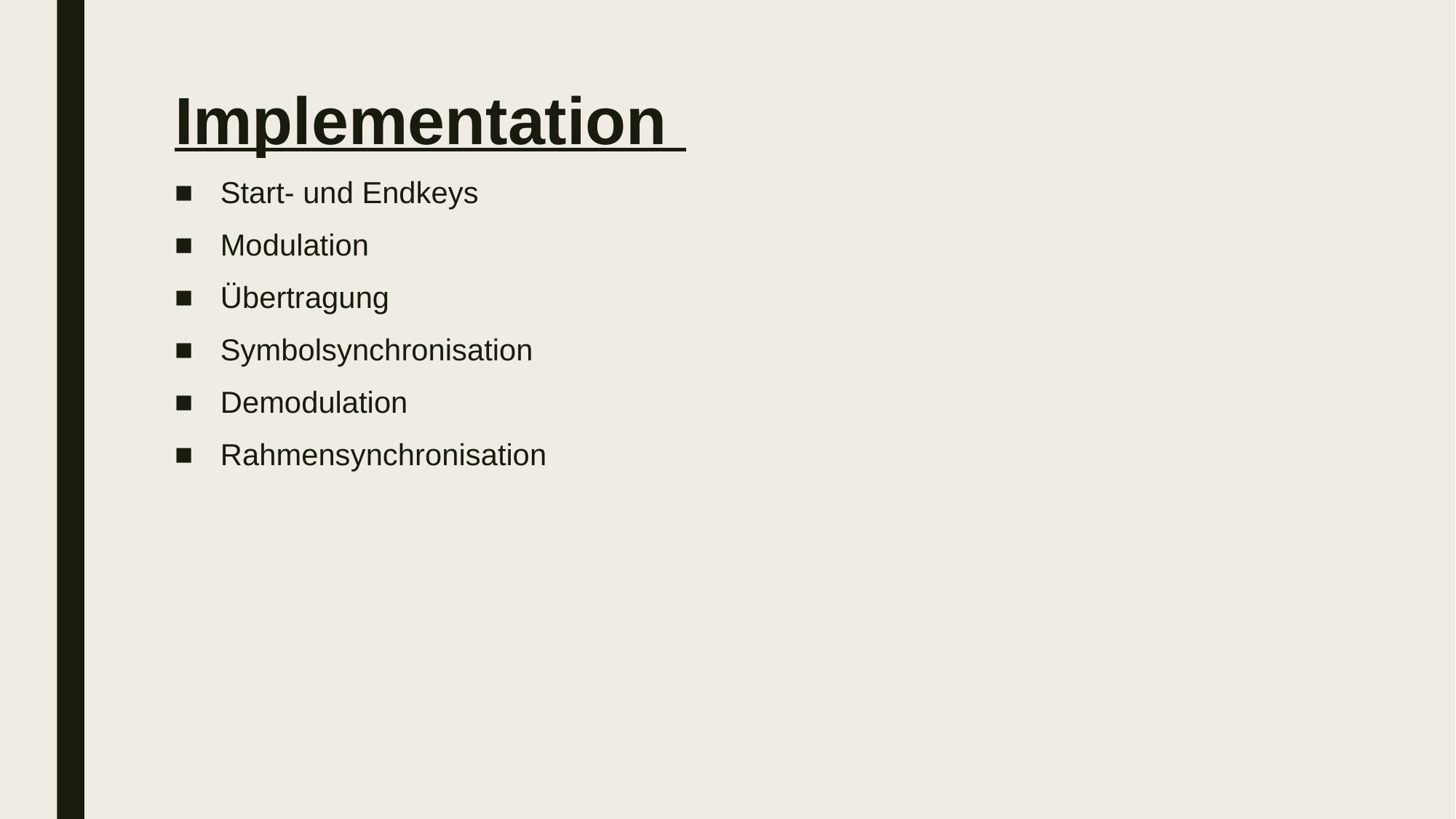

# Implementation
Start- und Endkeys
Modulation
Übertragung
Symbolsynchronisation
Demodulation
Rahmensynchronisation